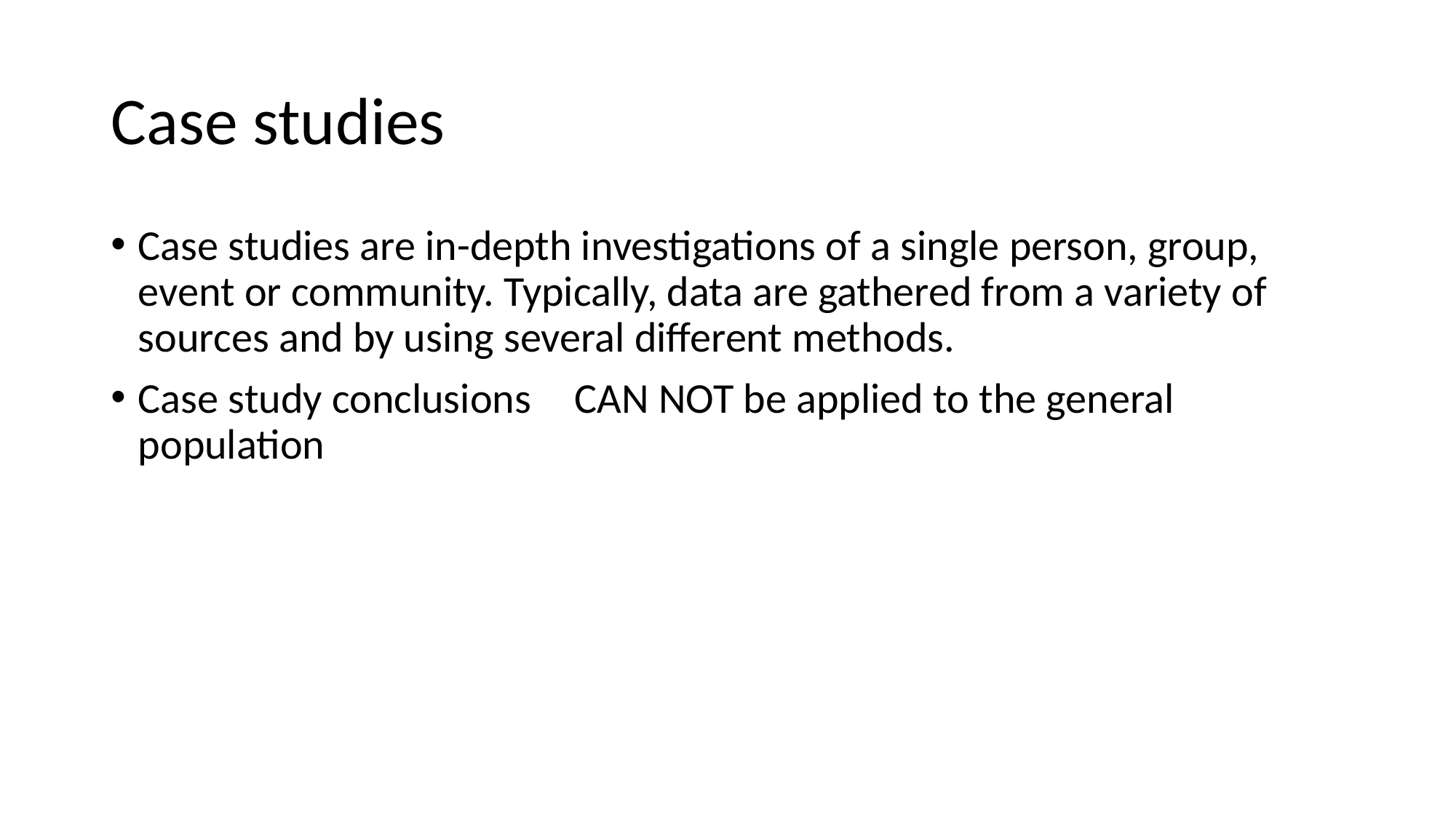

# Case studies
Case studies are in-depth investigations of a single person, group, event or community. Typically, data are gathered from a variety of sources and by using several different methods.
Case study conclusions 	CAN NOT be applied to the general population